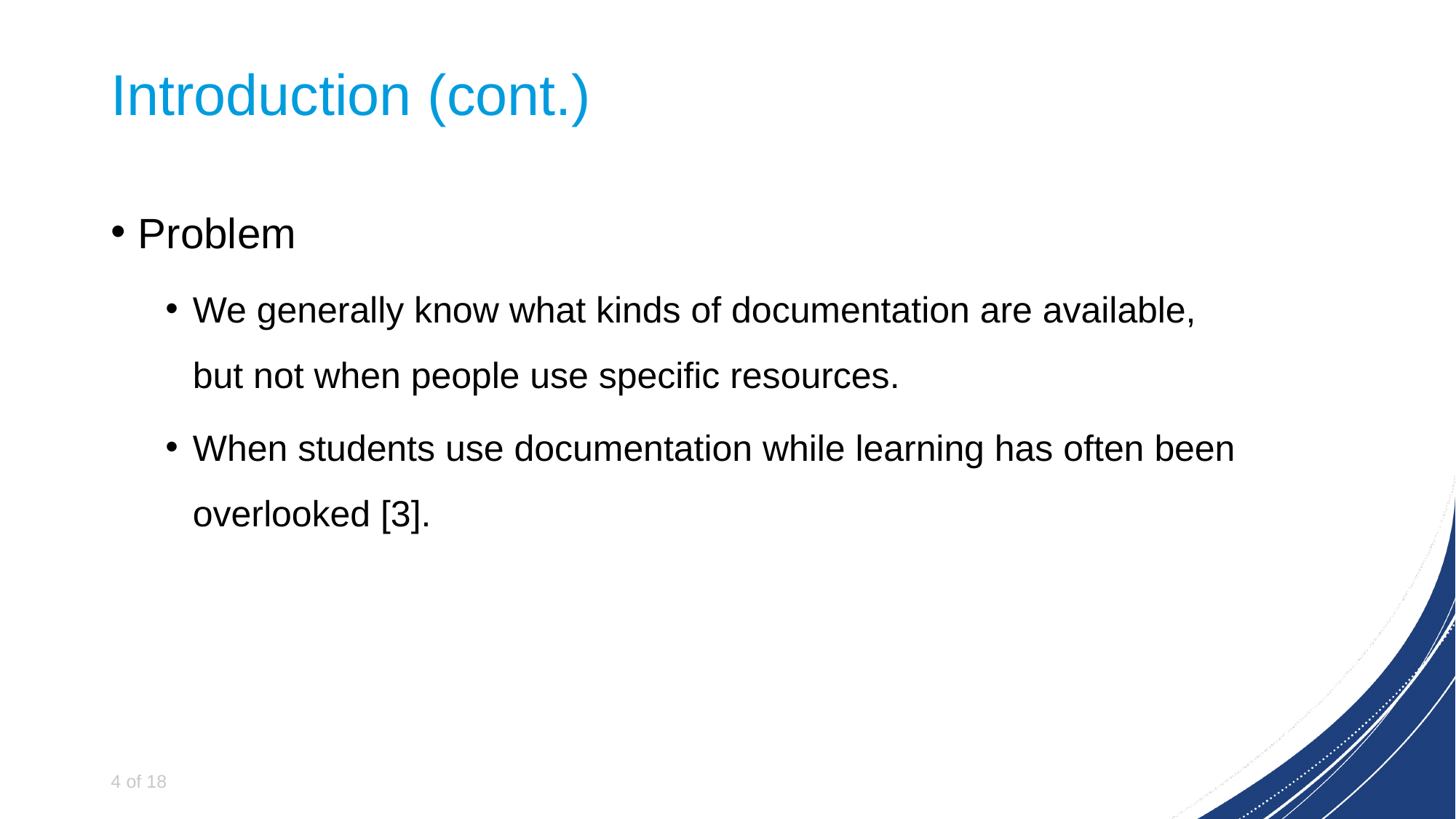

# Introduction (cont.)
Problem
We generally know what kinds of documentation are available,
but not when people use specific resources.
When students use documentation while learning has often been overlooked [3].
4 of 18